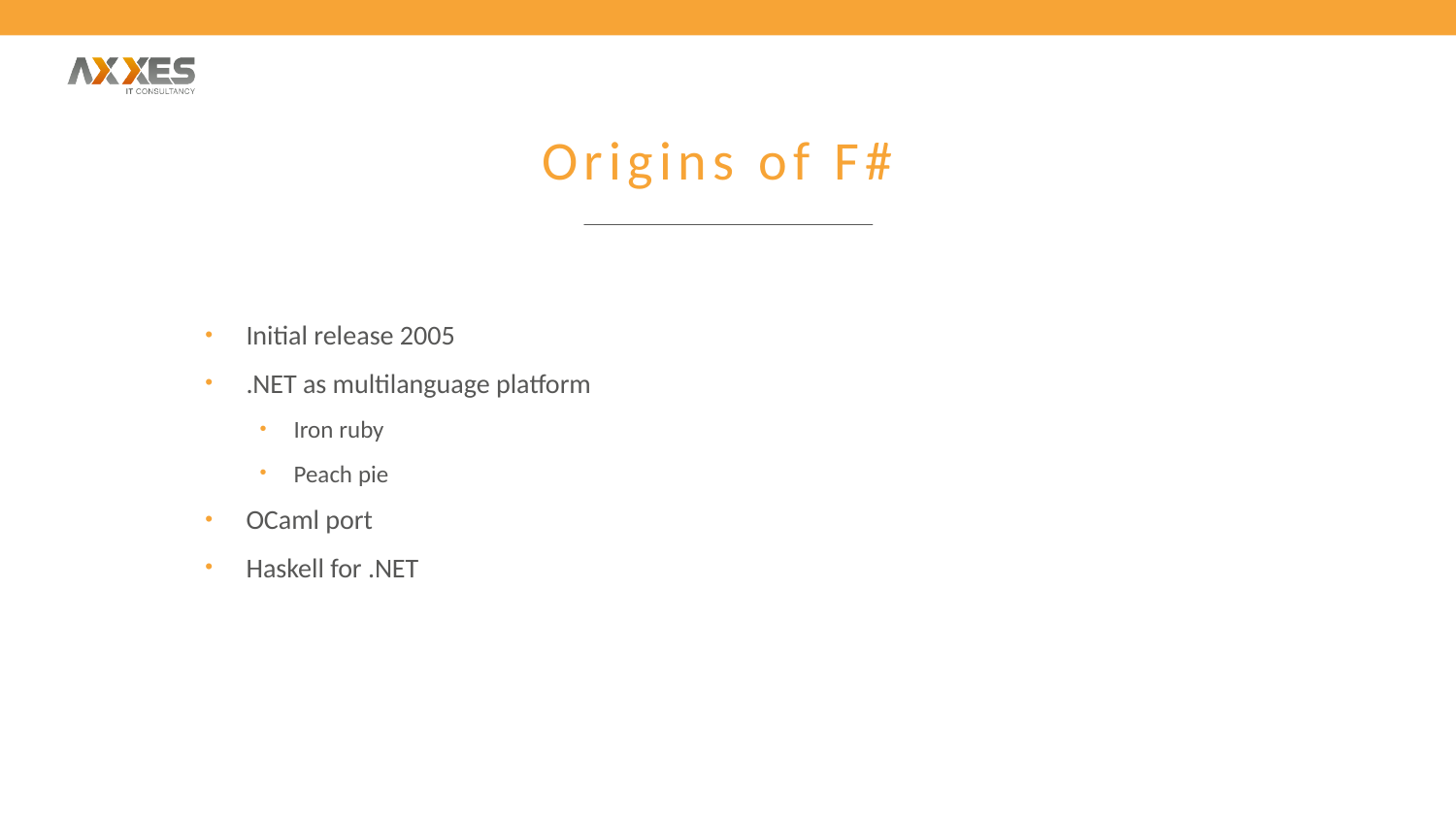

# Origins of F#
Initial release 2005
.NET as multilanguage platform
Iron ruby
Peach pie
OCaml port
Haskell for .NET